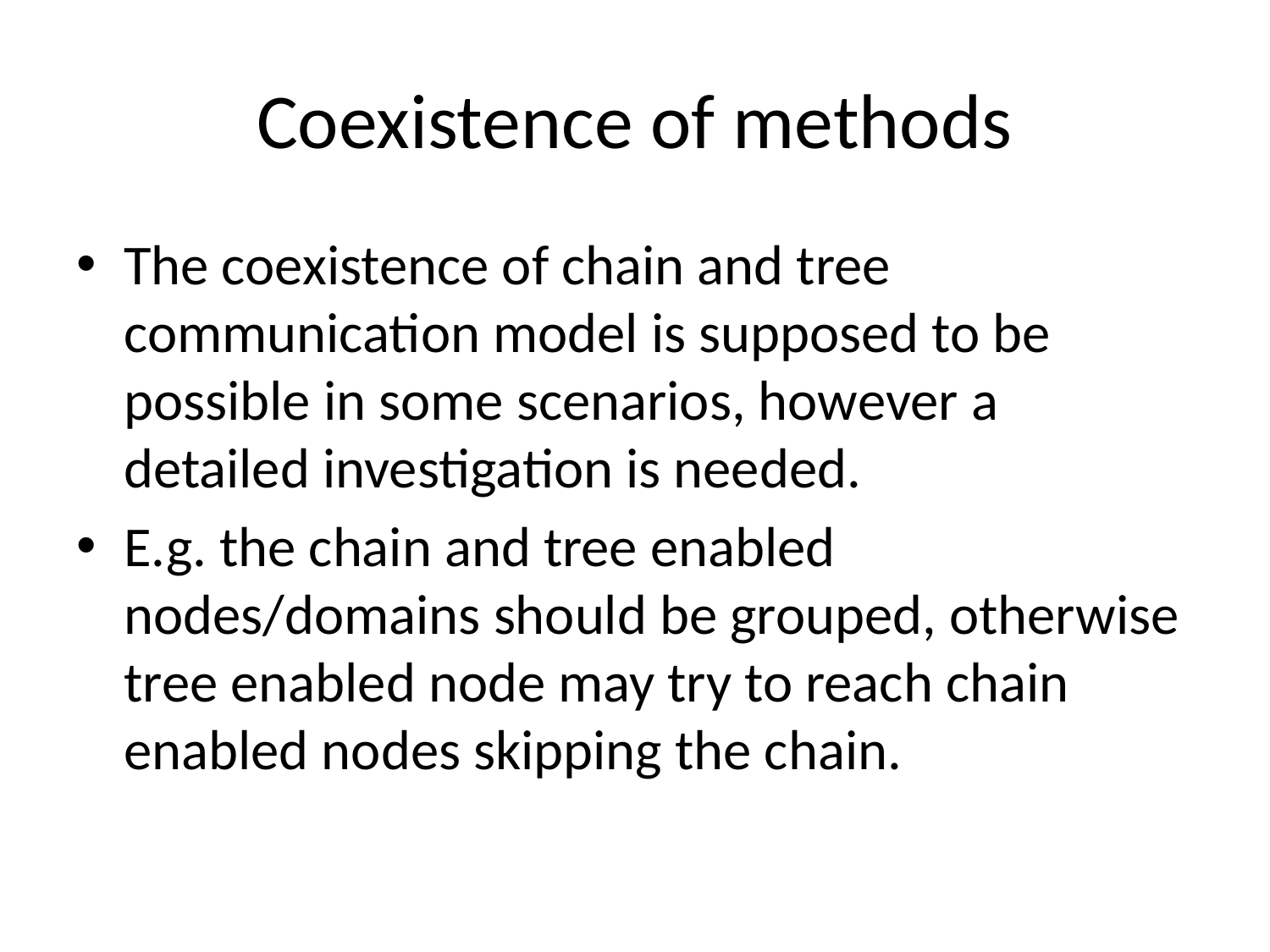

# Coexistence of methods
The coexistence of chain and tree communication model is supposed to be possible in some scenarios, however a detailed investigation is needed.
E.g. the chain and tree enabled nodes/domains should be grouped, otherwise tree enabled node may try to reach chain enabled nodes skipping the chain.